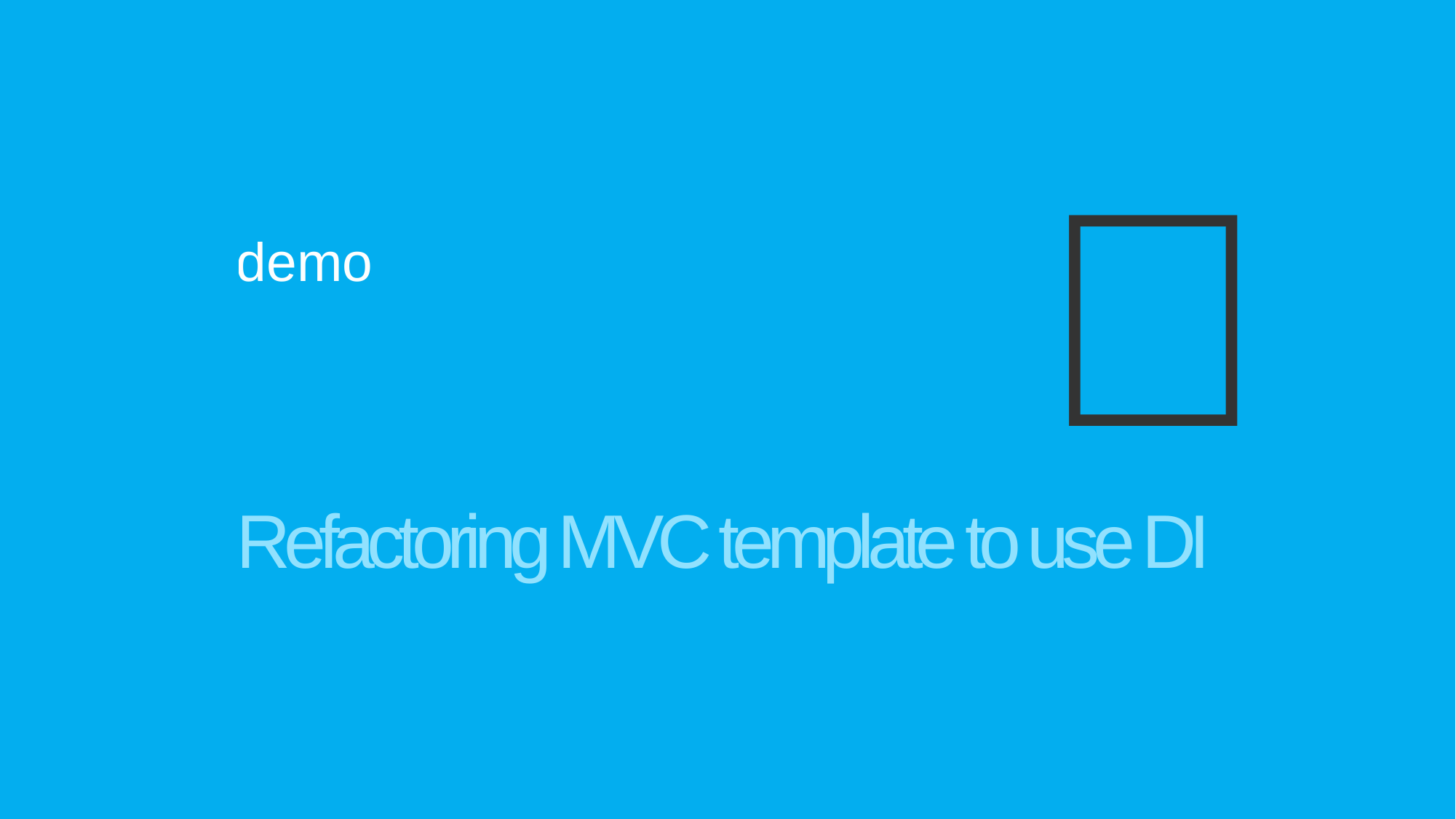

# demo
Refactoring MVC template to use DI